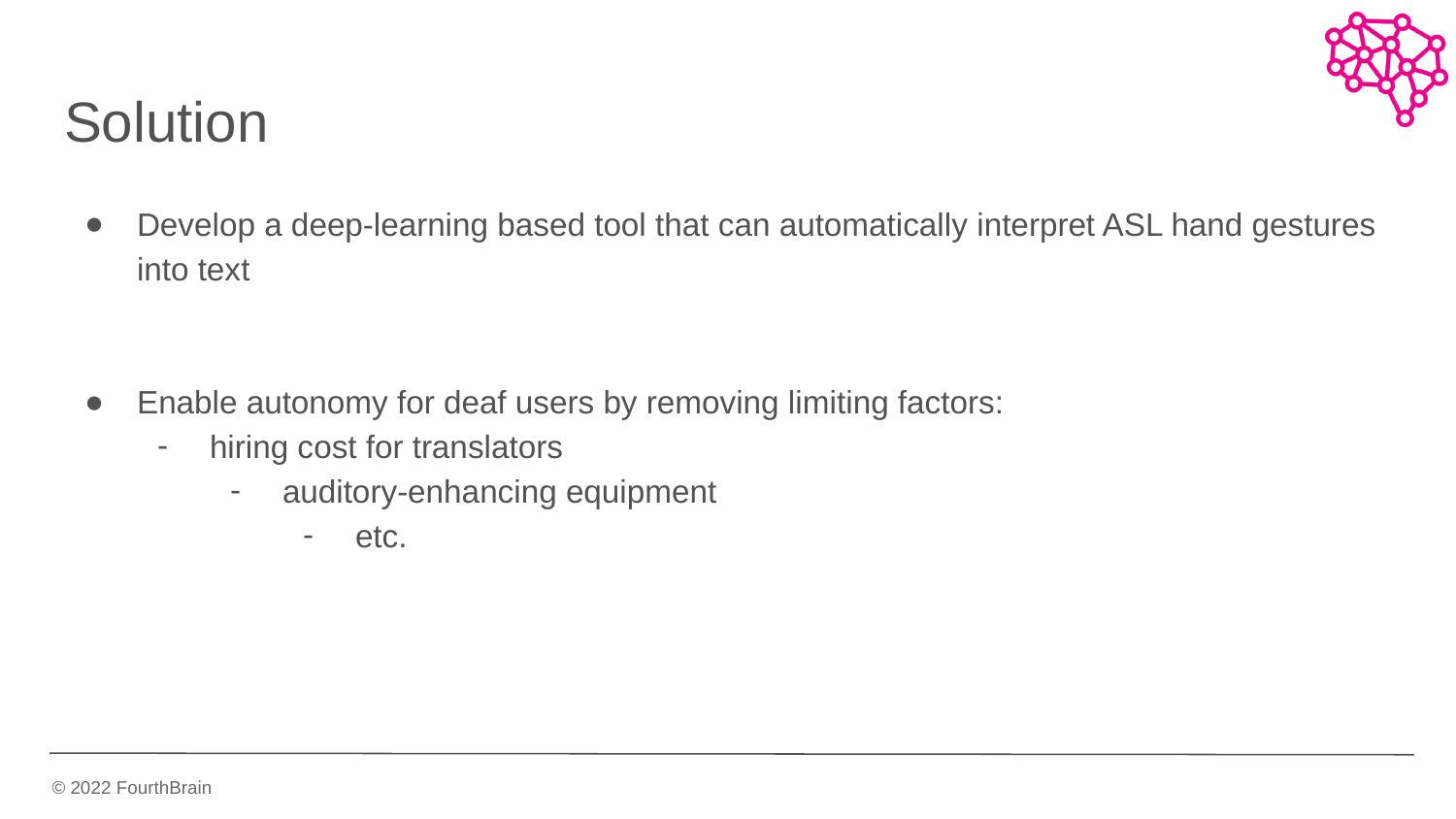

# Solution
Develop a deep-learning based tool that can automatically interpret ASL hand gestures into text

Enable autonomy for deaf users by removing limiting factors:
hiring cost for translators
auditory-enhancing equipment
etc.